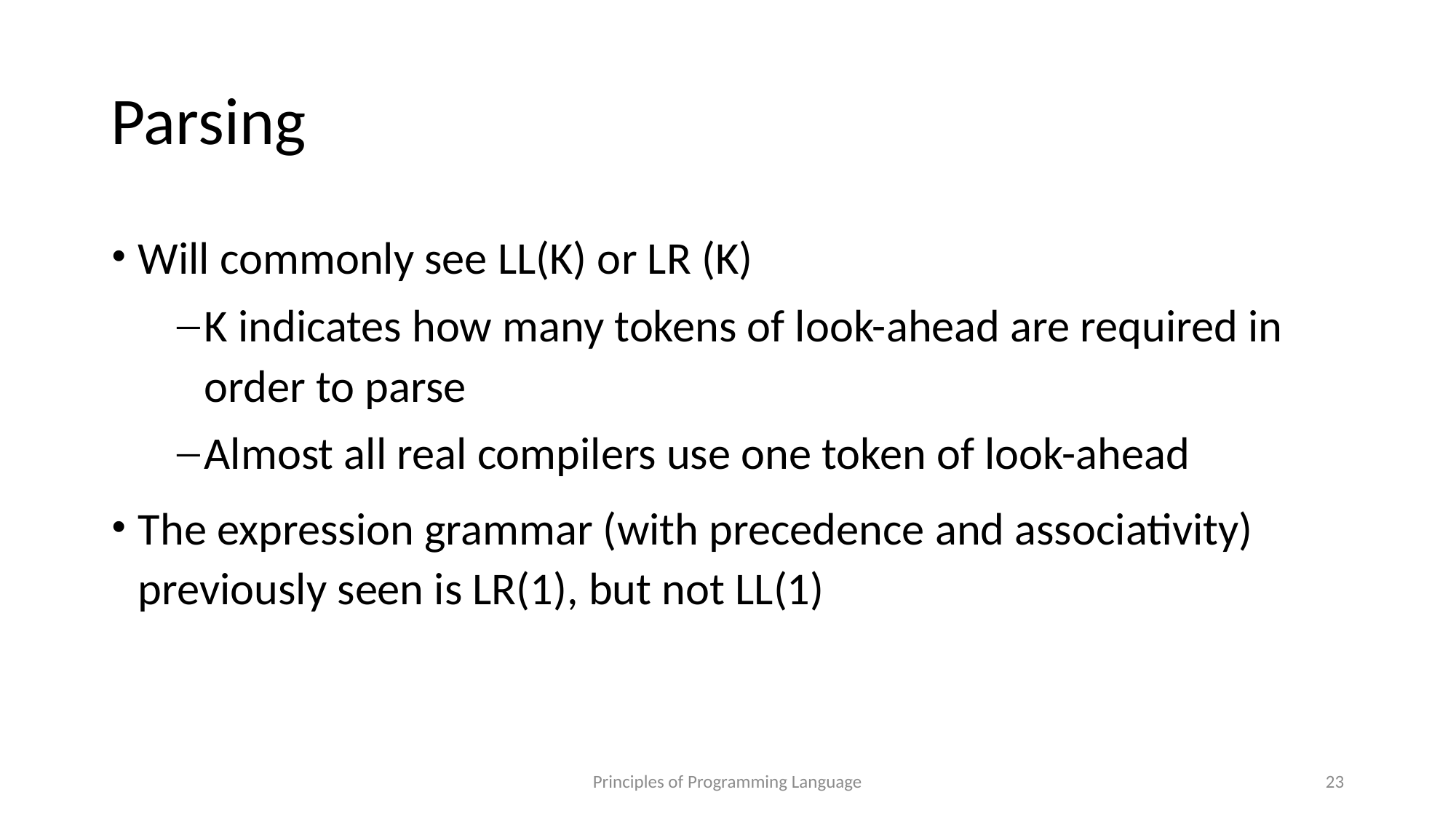

# Parsing
Will commonly see LL(K) or LR (K)
K indicates how many tokens of look-ahead are required in order to parse
Almost all real compilers use one token of look-ahead
The expression grammar (with precedence and associativity) previously seen is LR(1), but not LL(1)

Principles of Programming Language
23